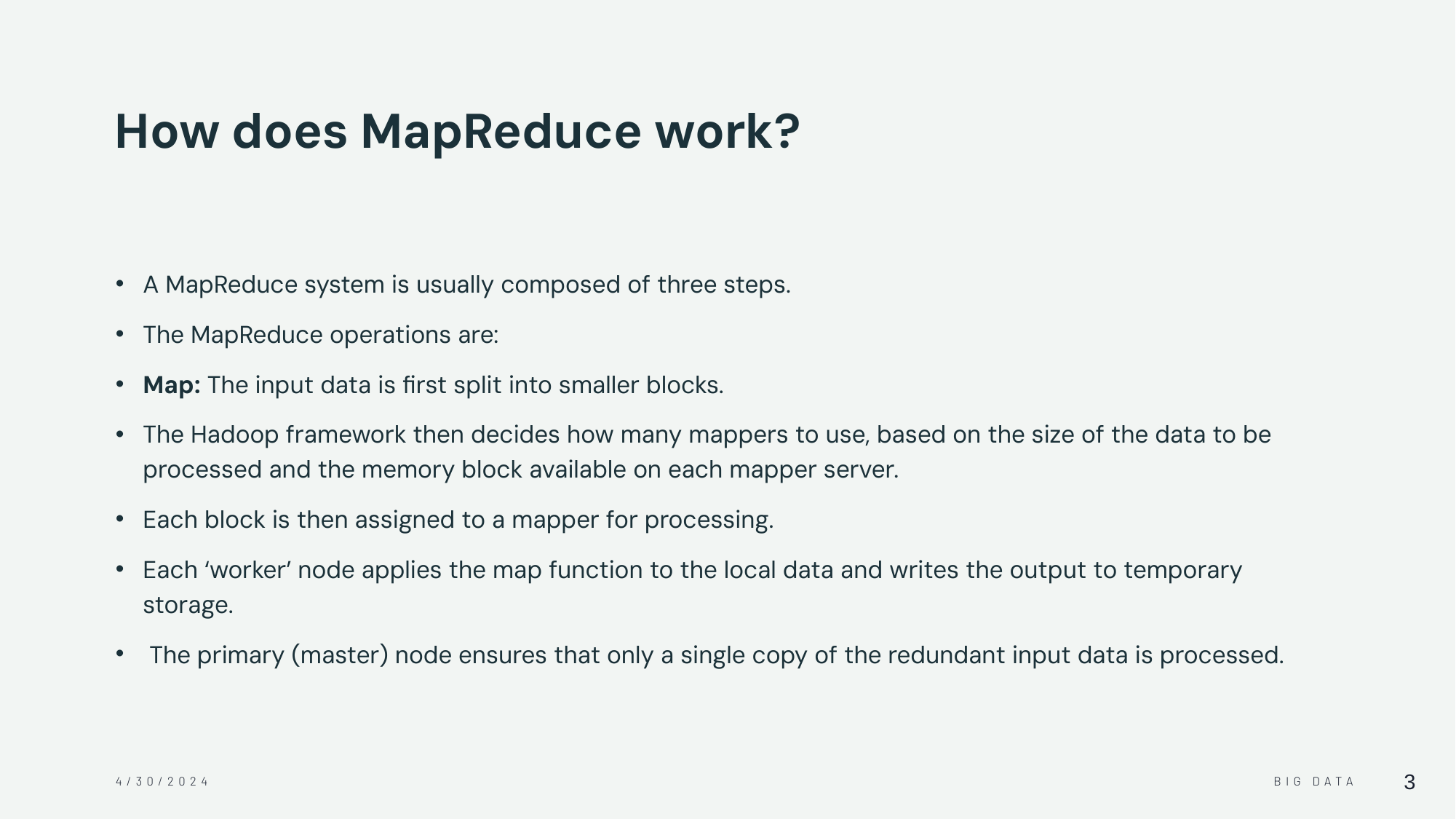

# How does MapReduce work?
A MapReduce system is usually composed of three steps.
The MapReduce operations are:
Map: The input data is first split into smaller blocks.
The Hadoop framework then decides how many mappers to use, based on the size of the data to be processed and the memory block available on each mapper server.
Each block is then assigned to a mapper for processing.
Each ‘worker’ node applies the map function to the local data and writes the output to temporary storage.
 The primary (master) node ensures that only a single copy of the redundant input data is processed.

4/30/2024
Big data
3